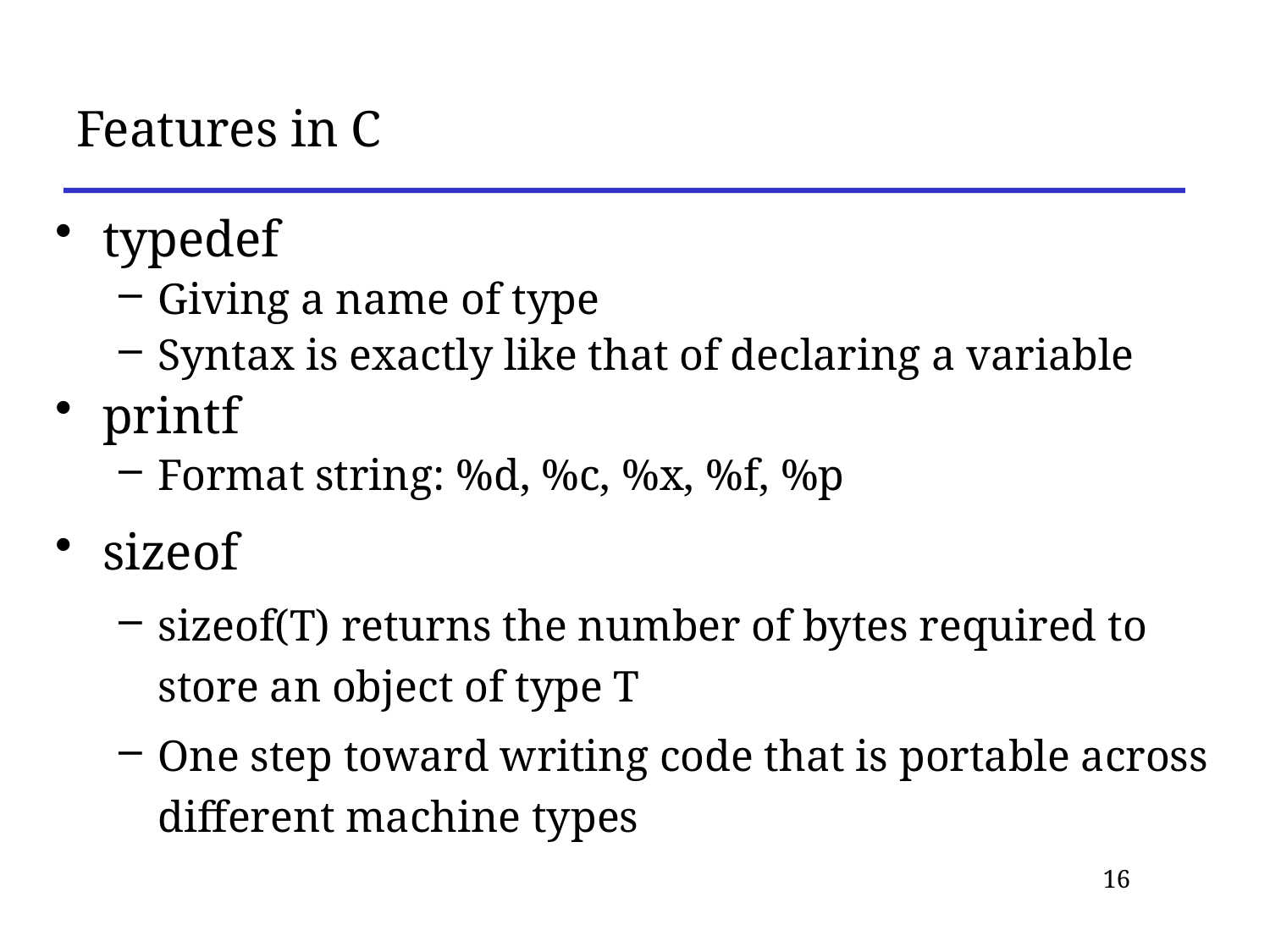

# Features in C
typedef
Giving a name of type
Syntax is exactly like that of declaring a variable
printf
Format string: %d, %c, %x, %f, %p
sizeof
sizeof(T) returns the number of bytes required to store an object of type T
One step toward writing code that is portable across different machine types

16